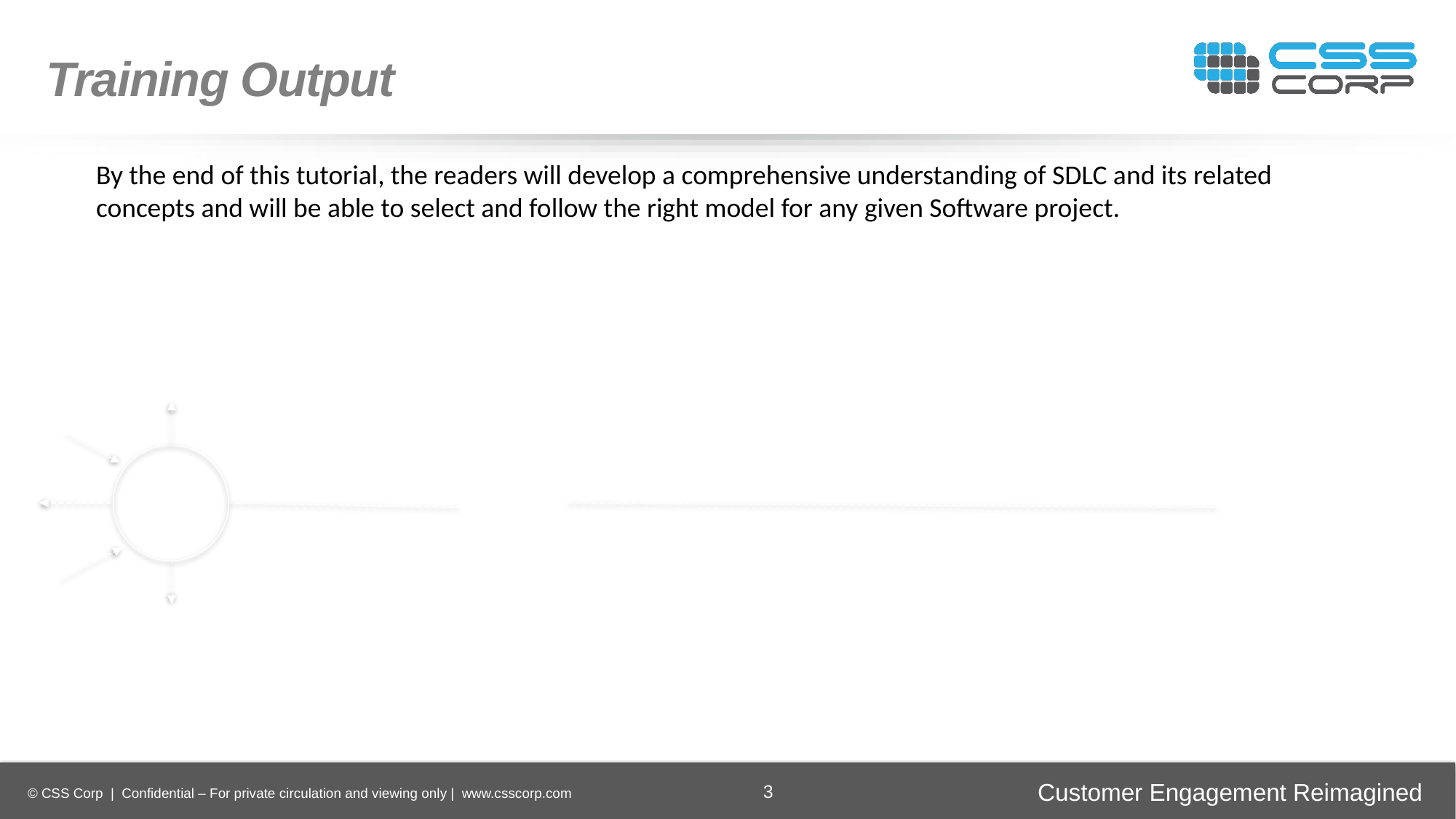

Training Output
By the end of this tutorial, the readers will develop a comprehensive understanding of SDLC and its related concepts and will be able to select and follow the right model for any given Software project.
Enhancing
Operational Efficiency

Faster Time-to-Market

Digital
Transformation

Securing Brand and Customer Trust

3